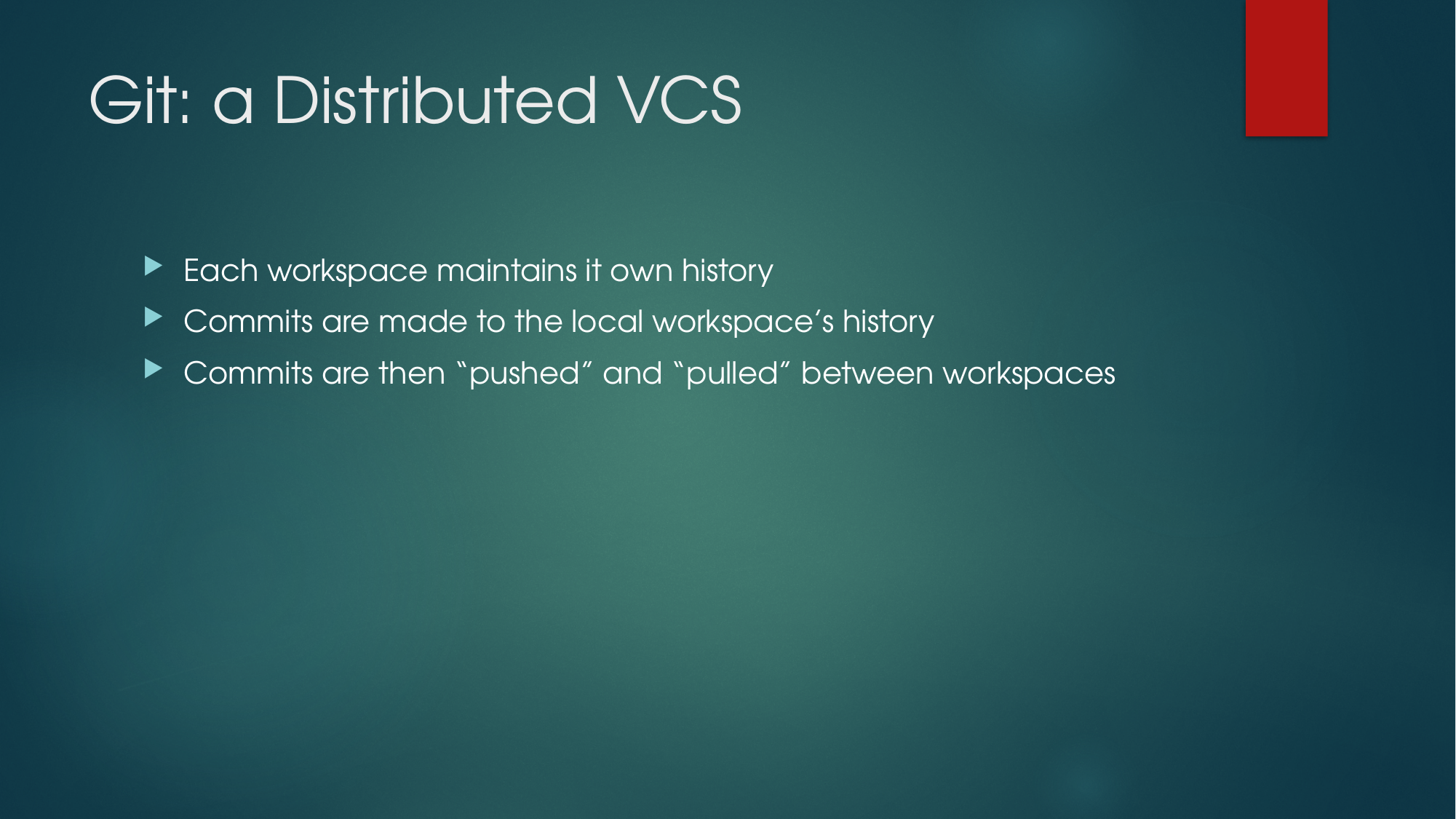

# Git: a Distributed VCS
Each workspace maintains it own history
Commits are made to the local workspace’s history
Commits are then “pushed” and “pulled” between workspaces